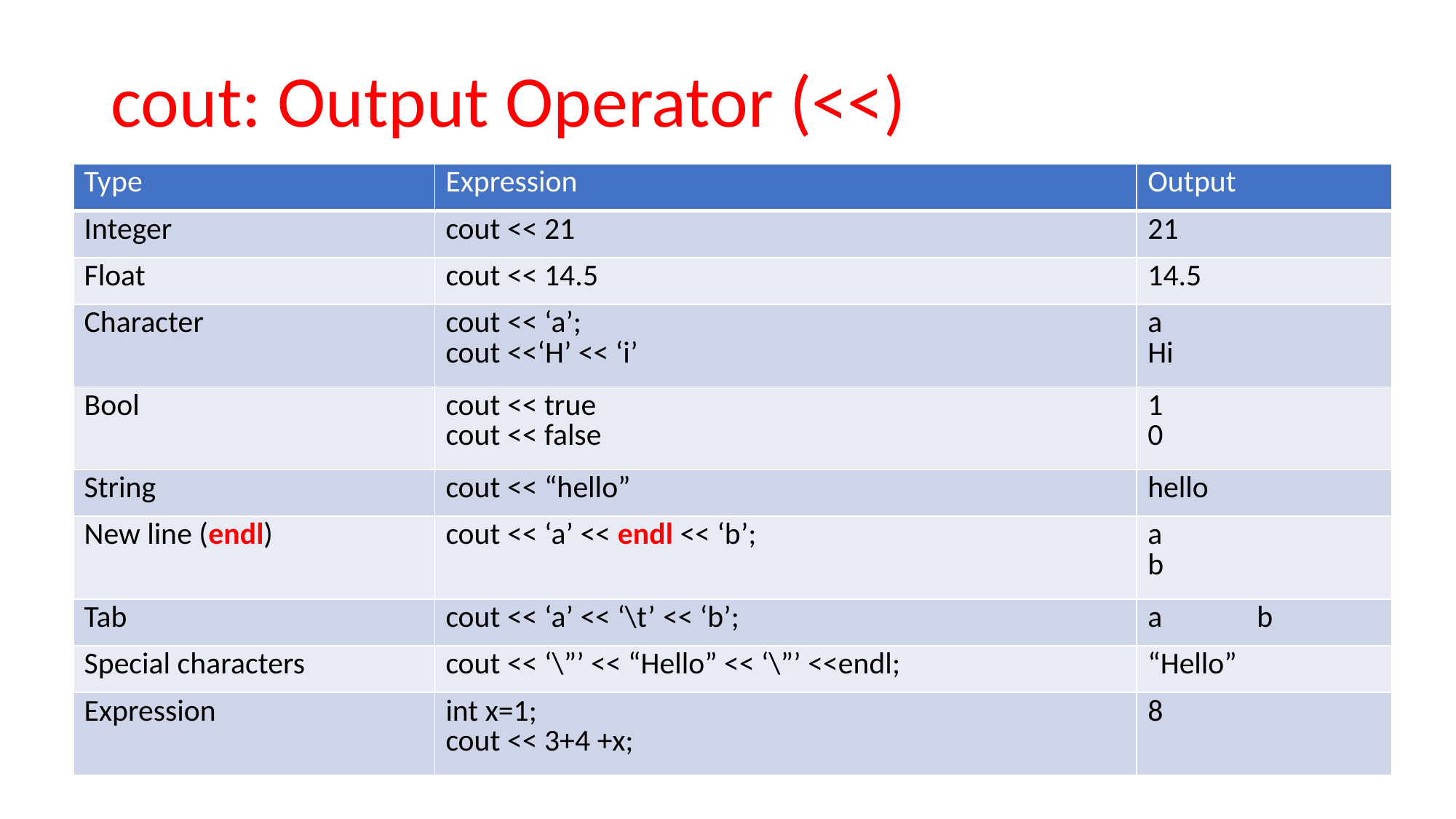

# cout: Output Operator (<<)
| Type | Expression | Output |
| --- | --- | --- |
| Integer | cout << 21 | 21 |
| Float | cout << 14.5 | 14.5 |
| Character | cout << ‘a’; cout <<‘H’ << ‘i’ | a Hi |
| Bool | cout << true cout << false | 1 0 |
| String | cout << “hello” | hello |
| New line (endl) | cout << ‘a’ << endl << ‘b’; | a b |
| Tab | cout << ‘a’ << ‘\t’ << ‘b’; | a b |
| Special characters | cout << ‘\”’ << “Hello” << ‘\”’ <<endl; | “Hello” |
| Expression | int x=1; cout << 3+4 +x; | 8 |